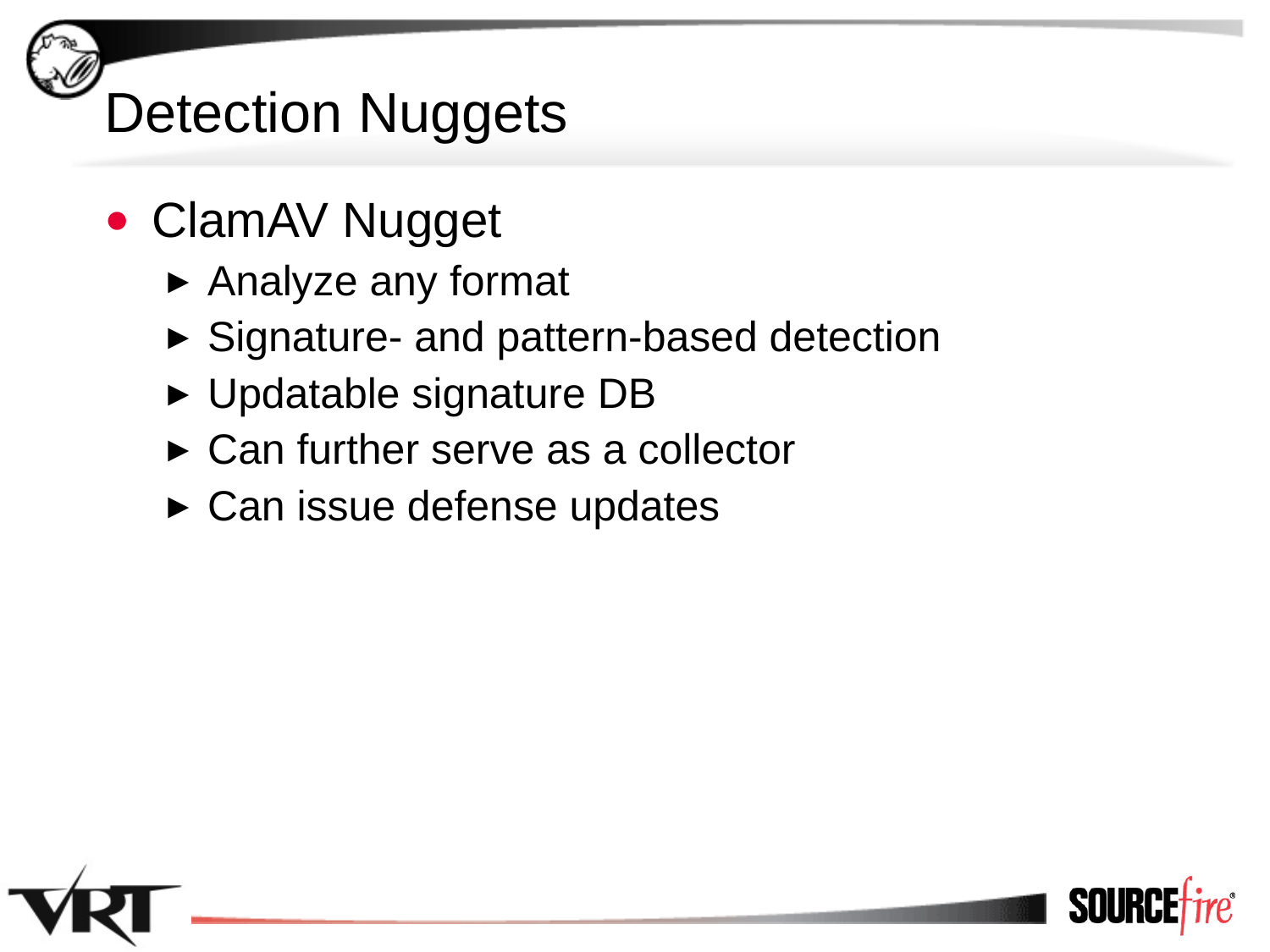

# Detection Nuggets
ClamAV Nugget
Analyze any format
Signature- and pattern-based detection
Updatable signature DB
Can further serve as a collector
Can issue defense updates